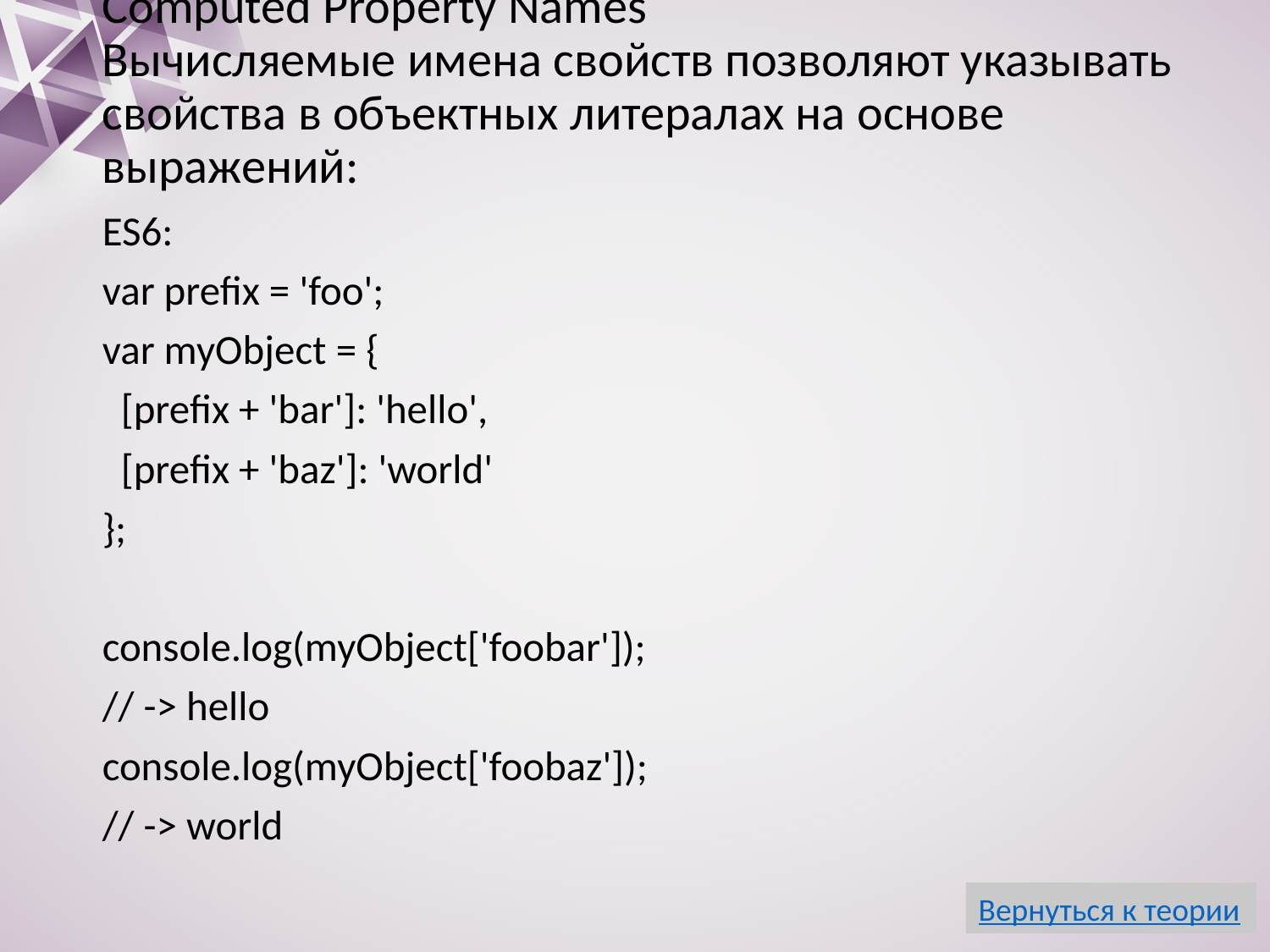

# Computed Property Names Вычисляемые имена свойств позволяют указывать свойства в объектных литералах на основе выражений:
ES6:
var prefix = 'foo';
var myObject = {
  [prefix + 'bar']: 'hello',
  [prefix + 'baz']: 'world'
};

console.log(myObject['foobar']);
// -> hello
console.log(myObject['foobaz']);
// -> world

Вернуться к теории